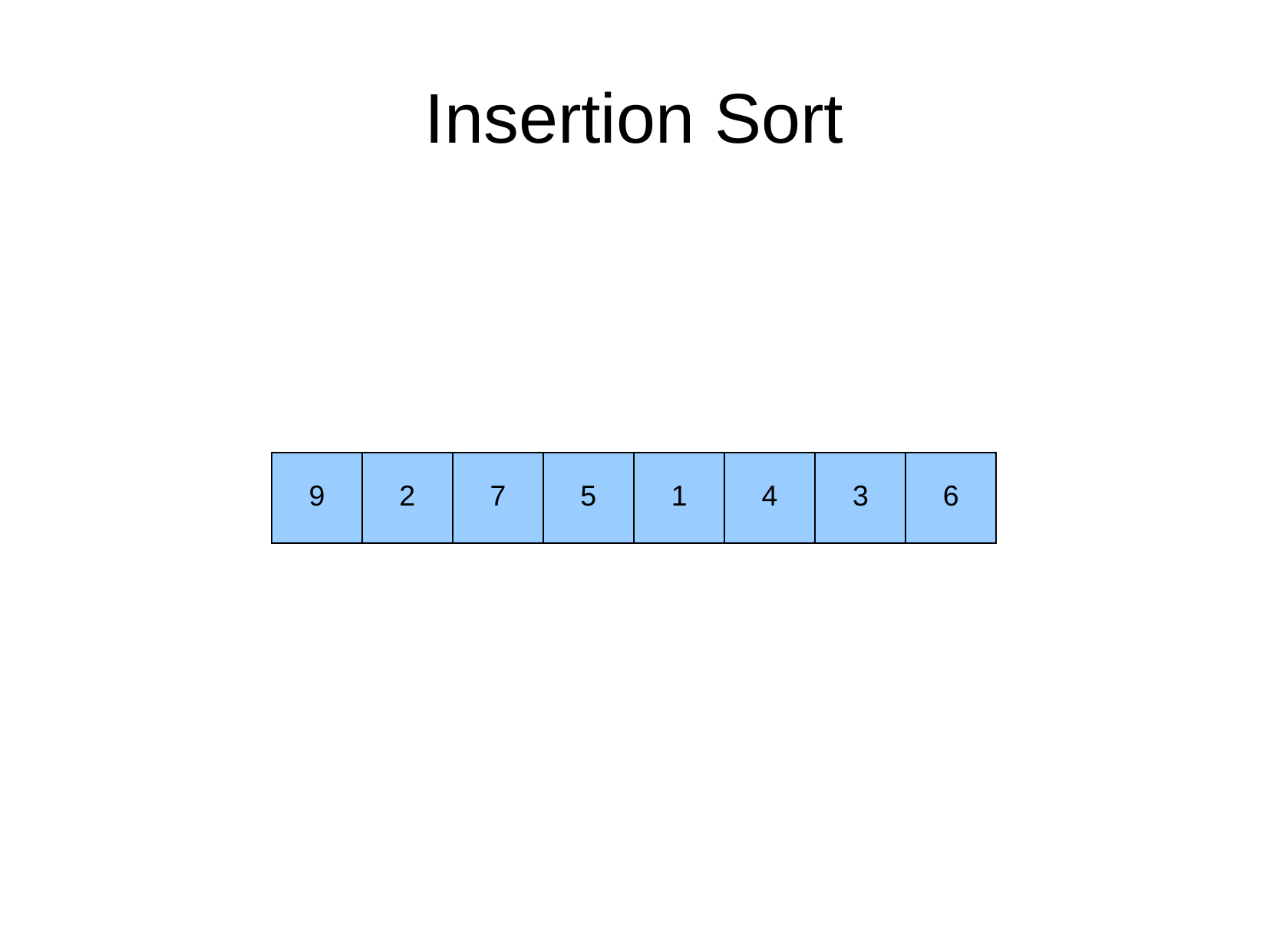

# Insertion Sort
| 9 | 2 | 7 | 5 | 1 | 4 | 3 | 6 |
| --- | --- | --- | --- | --- | --- | --- | --- |